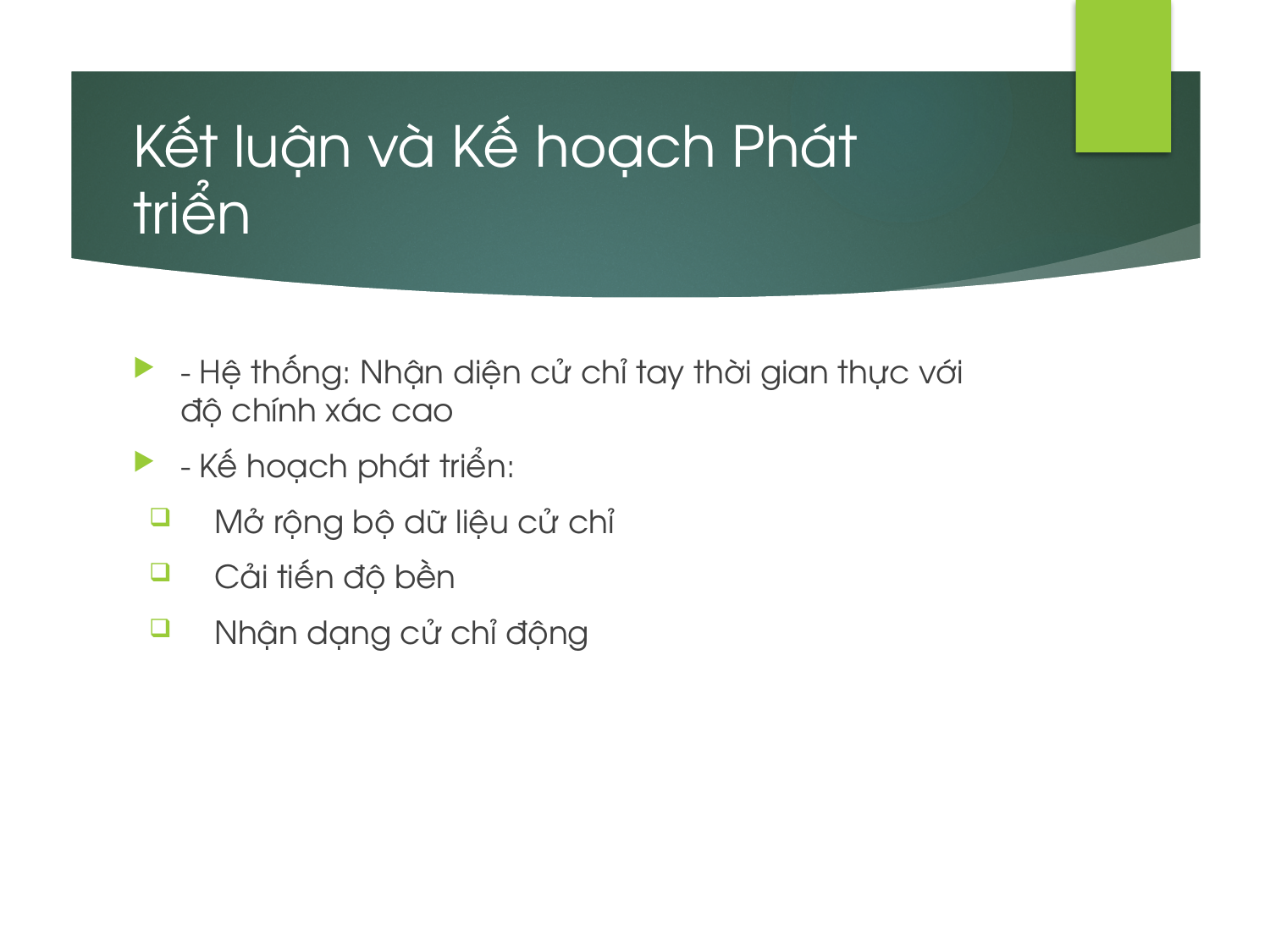

# Kết luận và Kế hoạch Phát triển
- Hệ thống: Nhận diện cử chỉ tay thời gian thực với độ chính xác cao
- Kế hoạch phát triển:
  Mở rộng bộ dữ liệu cử chỉ
  Cải tiến độ bền
  Nhận dạng cử chỉ động